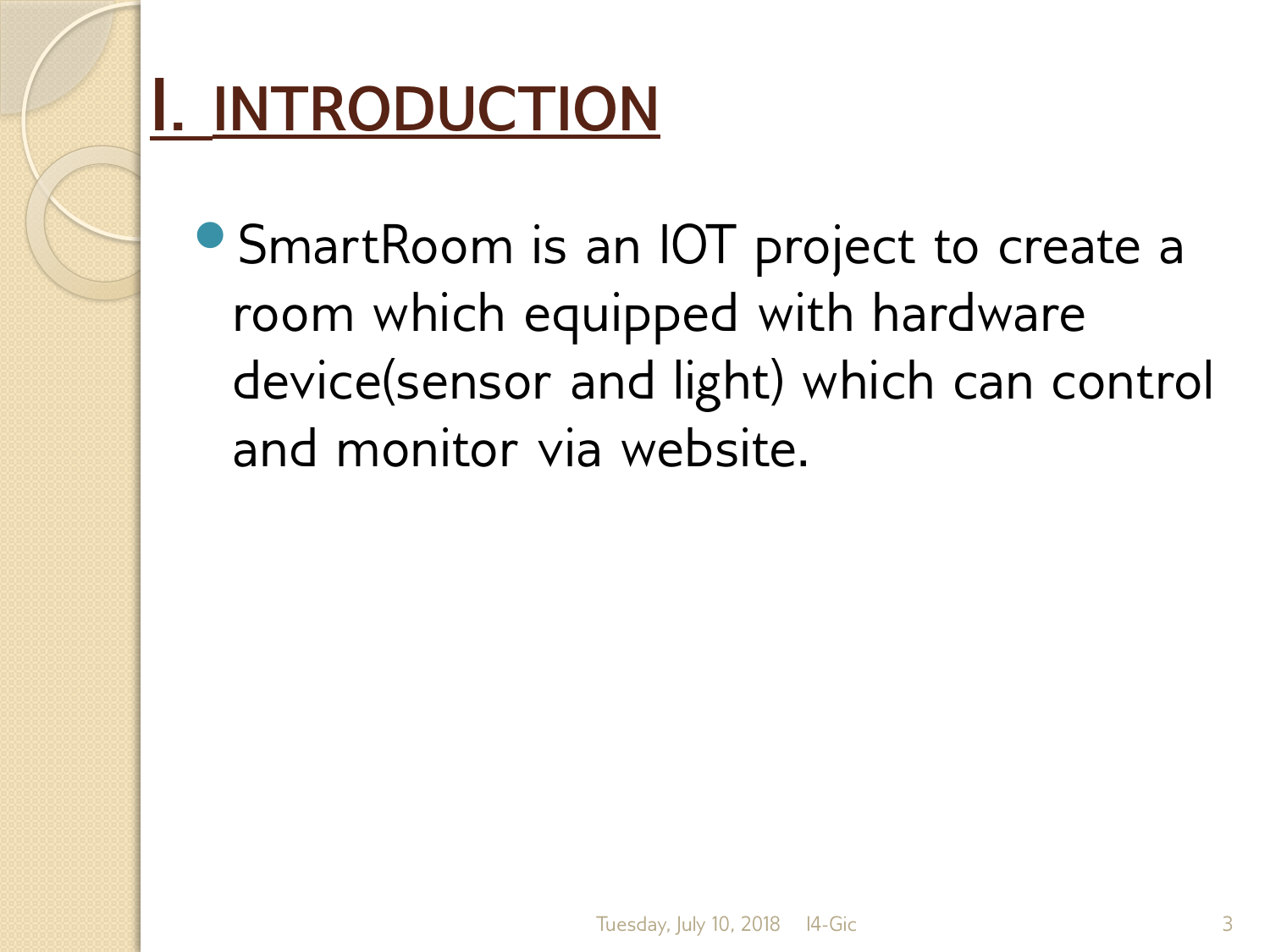

# I. INTRODUCTION
SmartRoom is an IOT project to create a room which equipped with hardware device(sensor and light) which can control and monitor via website.
Tuesday, July 10, 2018
I4-Gic
3